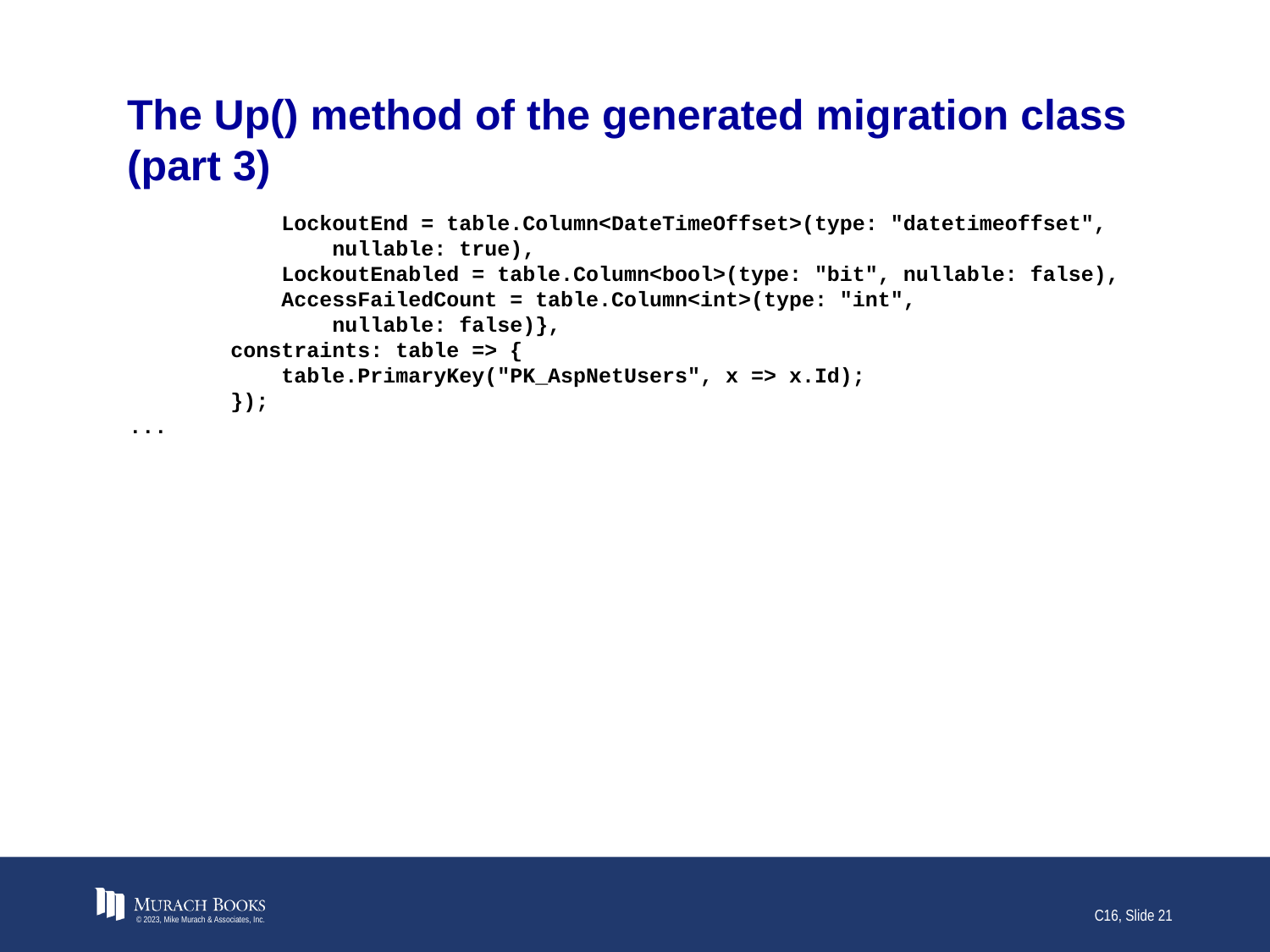

# The Up() method of the generated migration class (part 3)
            LockoutEnd = table.Column<DateTimeOffset>(type: "datetimeoffset",
                nullable: true),
            LockoutEnabled = table.Column<bool>(type: "bit", nullable: false),
            AccessFailedCount = table.Column<int>(type: "int",
                nullable: false)},
        constraints: table => {
            table.PrimaryKey("PK_AspNetUsers", x => x.Id);
        });
...
© 2023, Mike Murach & Associates, Inc.

C16, Slide 21